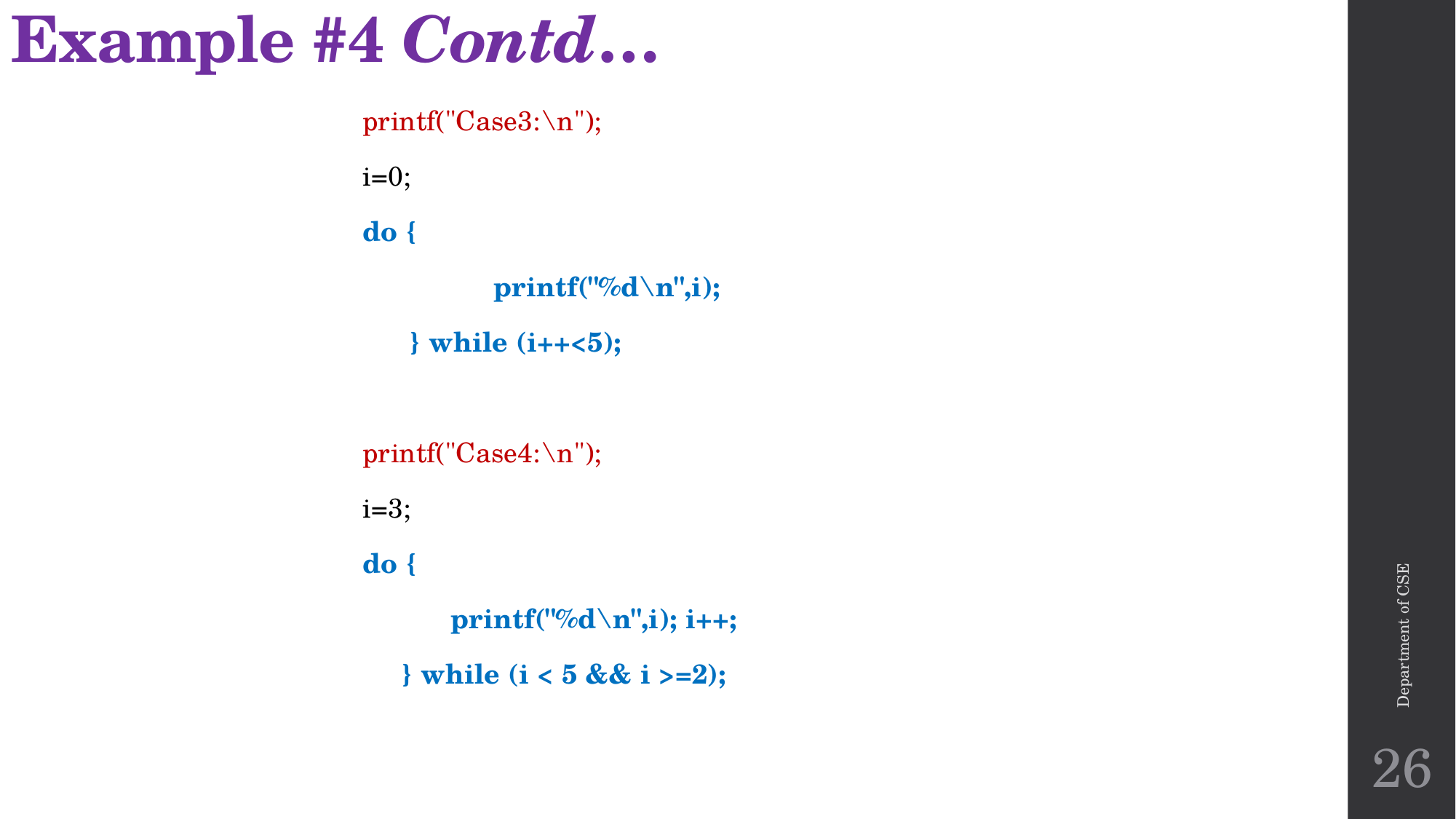

# Example #4 Contd…
printf("Case3:\n");
i=0;
do {
		printf("%d\n",i);
      } while (i++<5);

printf("Case4:\n");
i=3;
do {
           printf("%d\n",i); i++;
     } while (i < 5 && i >=2);
Department of CSE
26